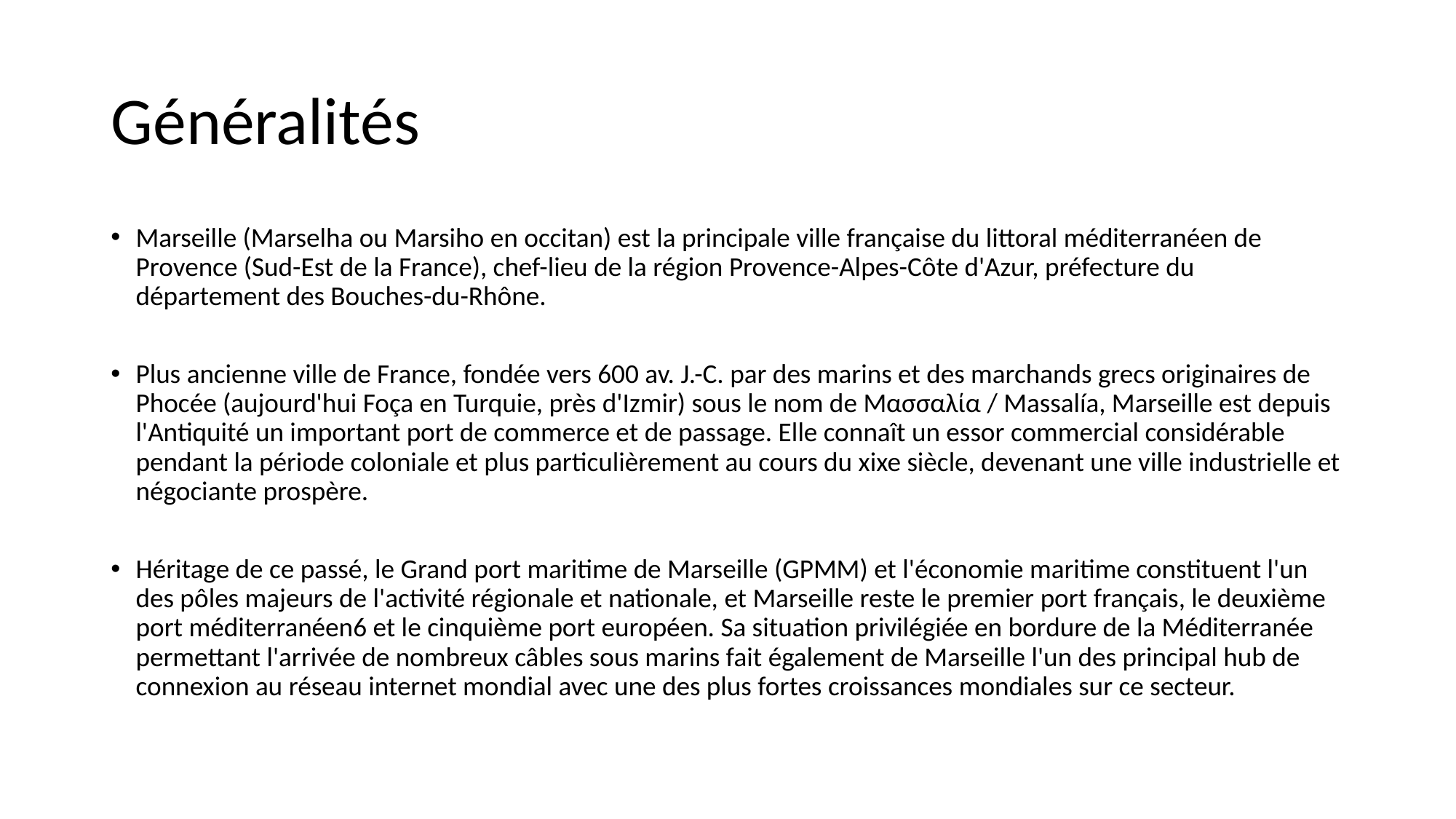

# Généralités
Marseille (Marselha ou Marsiho en occitan) est la principale ville française du littoral méditerranéen de Provence (Sud-Est de la France), chef-lieu de la région Provence-Alpes-Côte d'Azur, préfecture du département des Bouches-du-Rhône.

Plus ancienne ville de France, fondée vers 600 av. J.-C. par des marins et des marchands grecs originaires de Phocée (aujourd'hui Foça en Turquie, près d'Izmir) sous le nom de Μασσαλία / Massalía, Marseille est depuis l'Antiquité un important port de commerce et de passage. Elle connaît un essor commercial considérable pendant la période coloniale et plus particulièrement au cours du xixe siècle, devenant une ville industrielle et négociante prospère.

Héritage de ce passé, le Grand port maritime de Marseille (GPMM) et l'économie maritime constituent l'un des pôles majeurs de l'activité régionale et nationale, et Marseille reste le premier port français, le deuxième port méditerranéen6 et le cinquième port européen. Sa situation privilégiée en bordure de la Méditerranée permettant l'arrivée de nombreux câbles sous marins fait également de Marseille l'un des principal hub de connexion au réseau internet mondial avec une des plus fortes croissances mondiales sur ce secteur.